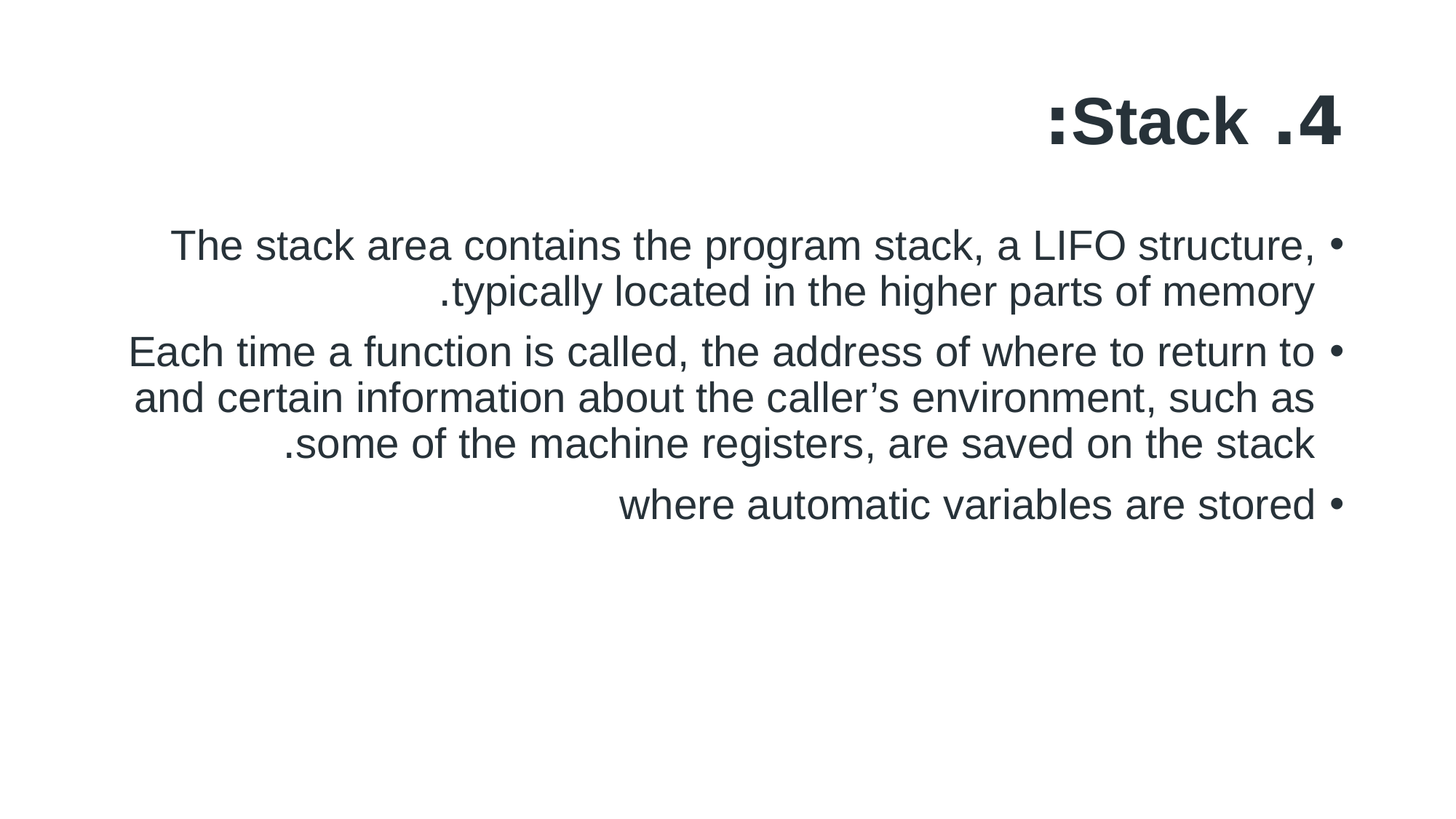

4. Stack:
The stack area contains the program stack, a LIFO structure, typically located in the higher parts of memory.
Each time a function is called, the address of where to return to and certain information about the caller’s environment, such as some of the machine registers, are saved on the stack.
where automatic variables are stored